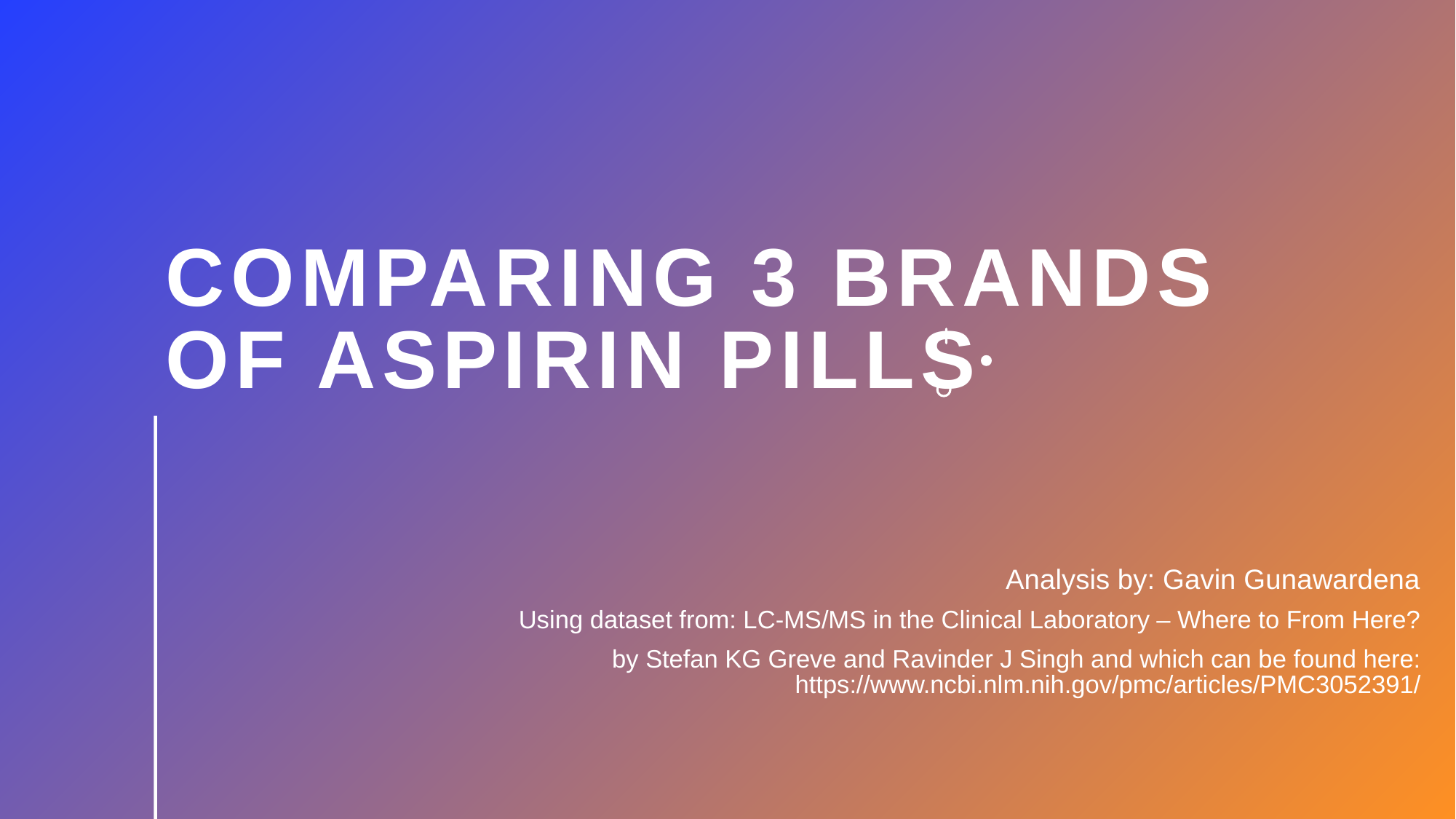

# Comparing 3 brands of Aspirin Pills
Analysis by: Gavin Gunawardena
Using dataset from: LC-MS/MS in the Clinical Laboratory – Where to From Here?
 by Stefan KG Greve and Ravinder J Singh and which can be found here: https://www.ncbi.nlm.nih.gov/pmc/articles/PMC3052391/